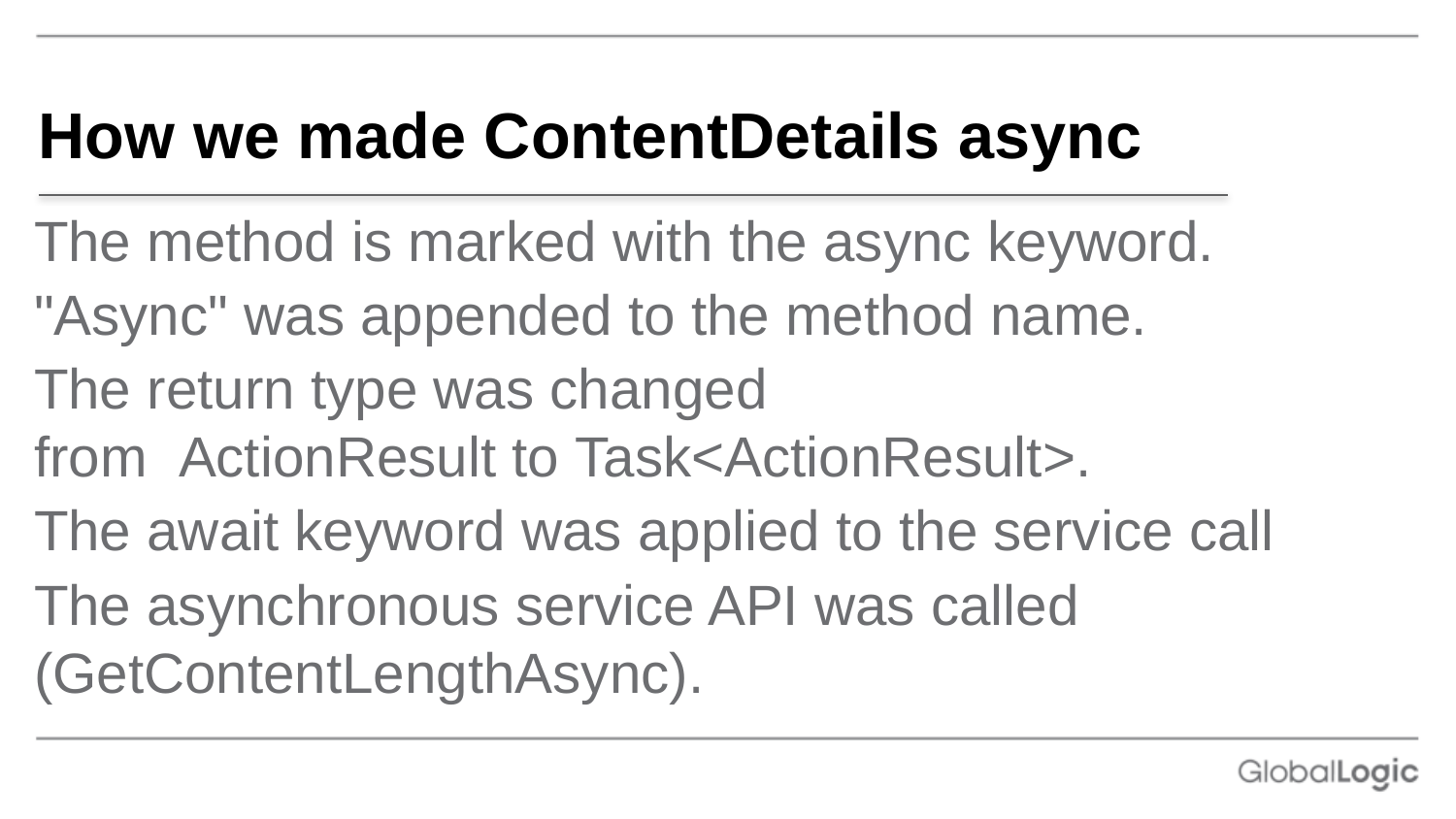

# How we made ContentDetails async
The method is marked with the async keyword.
"Async" was appended to the method name.
The return type was changed from  ActionResult to Task<ActionResult>.
The await keyword was applied to the service call
The asynchronous service API was called (GetContentLengthAsync).